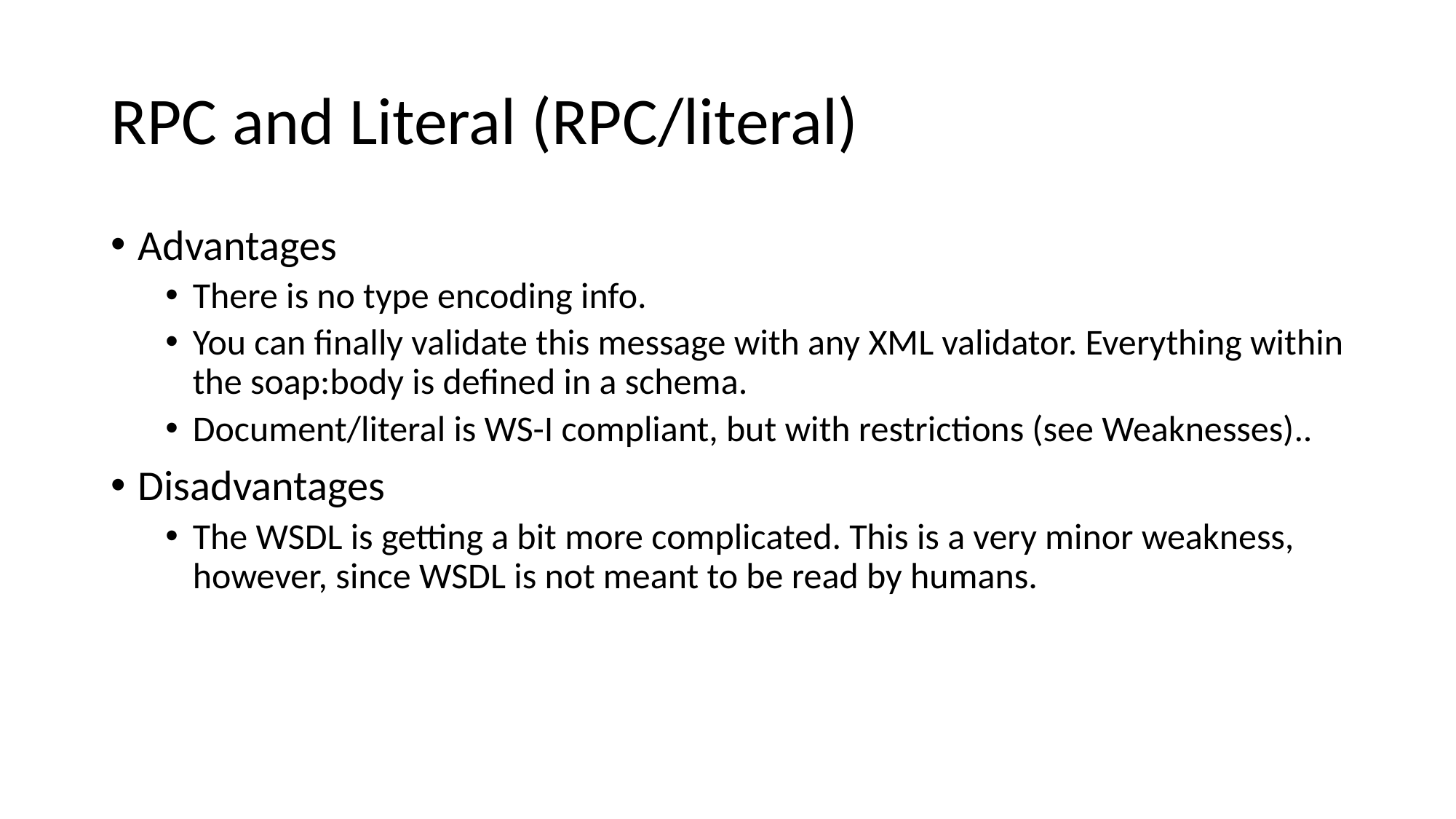

# RPC and Literal (RPC/literal)
Advantages
There is no type encoding info.
You can finally validate this message with any XML validator. Everything within the soap:body is defined in a schema.
Document/literal is WS-I compliant, but with restrictions (see Weaknesses)..
Disadvantages
The WSDL is getting a bit more complicated. This is a very minor weakness, however, since WSDL is not meant to be read by humans.